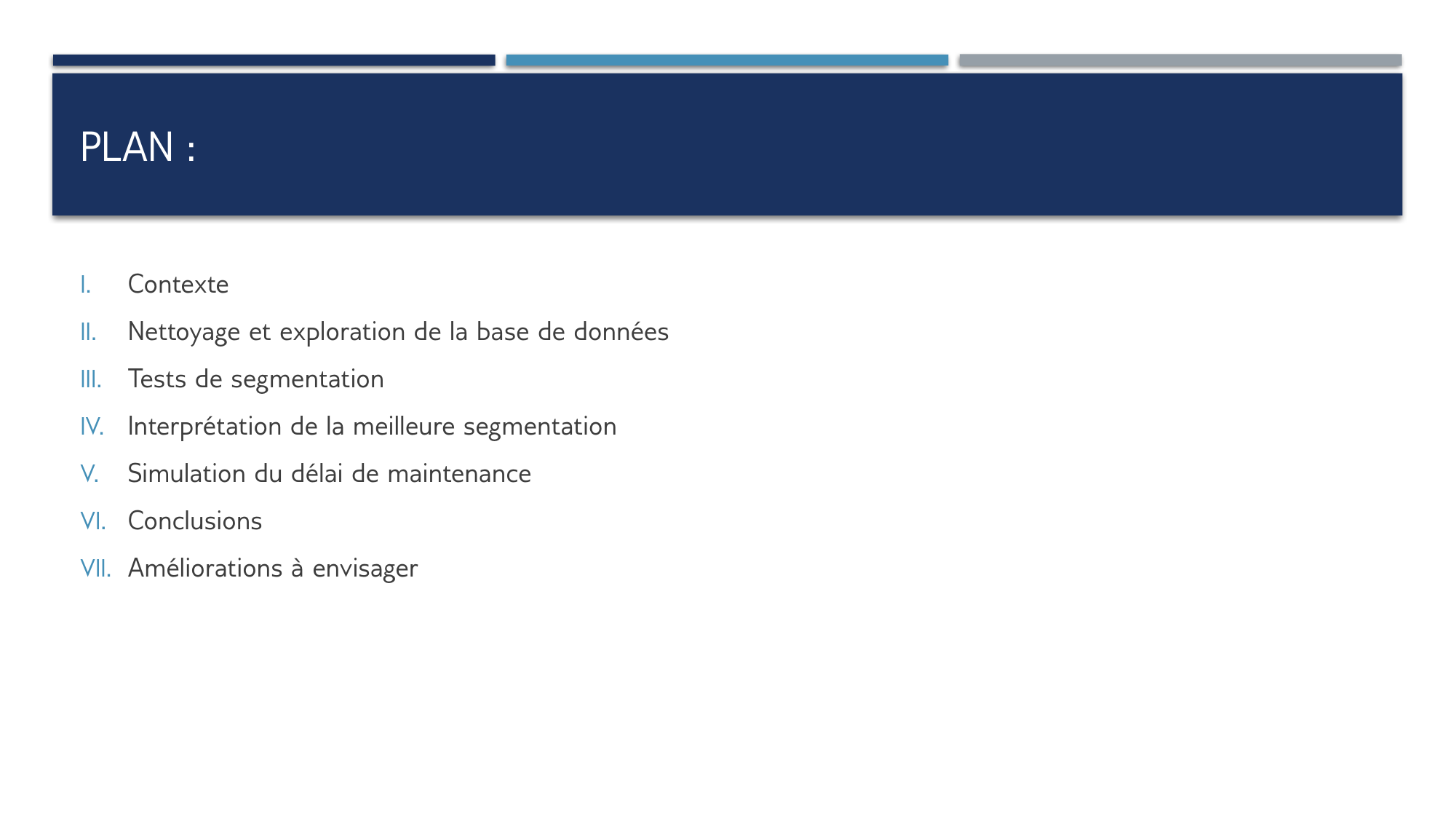

# Plan :
Contexte
Nettoyage et exploration de la base de données
Tests de segmentation
Interprétation de la meilleure segmentation
Simulation du délai de maintenance
Conclusions
Améliorations à envisager